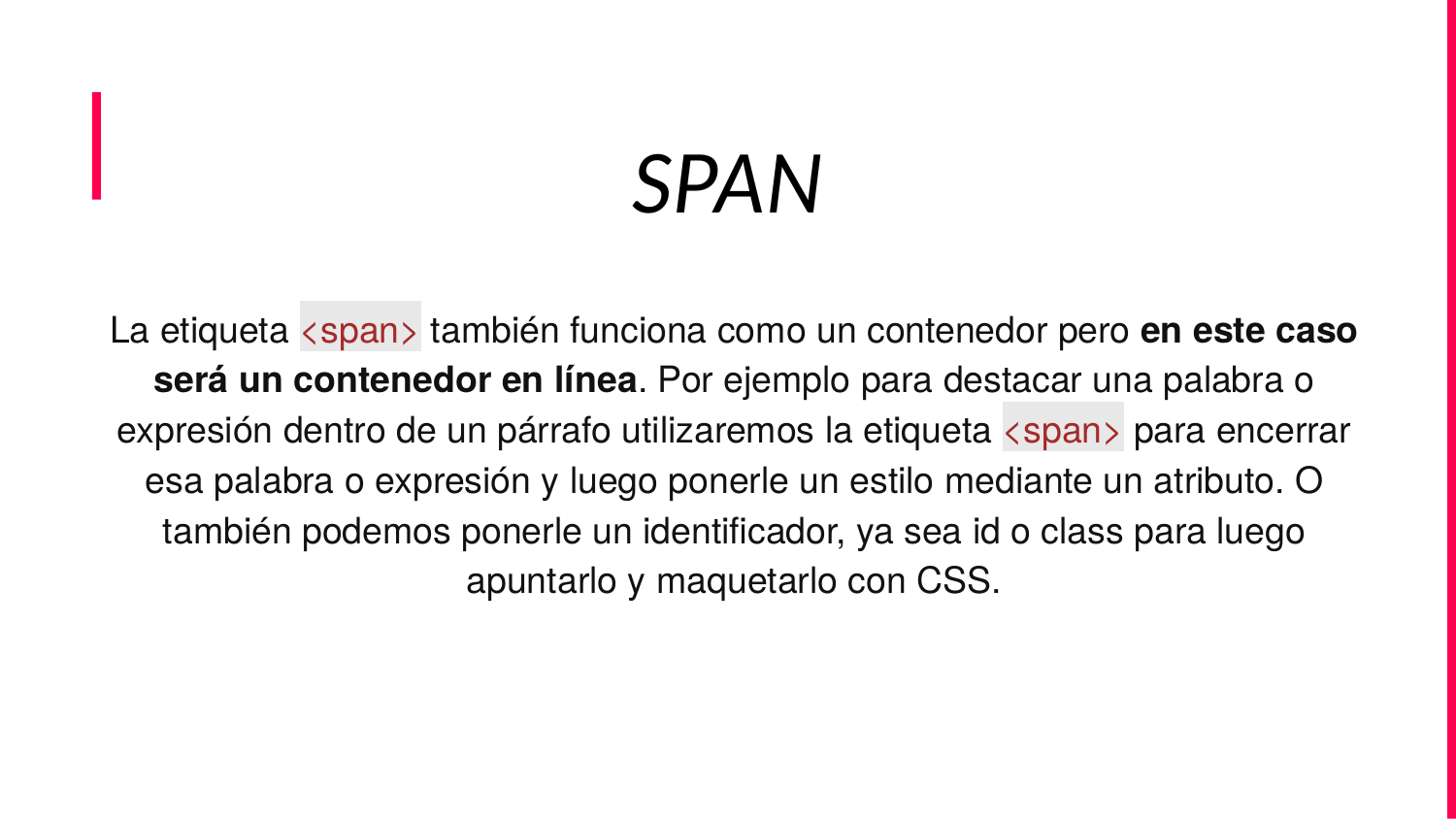

SPAN
La etiqueta <span> también funciona como un contenedor pero en este caso será un contenedor en línea. Por ejemplo para destacar una palabra o expresión dentro de un párrafo utilizaremos la etiqueta <span> para encerrar esa palabra o expresión y luego ponerle un estilo mediante un atributo. O también podemos ponerle un identificador, ya sea id o class para luego apuntarlo y maquetarlo con CSS.